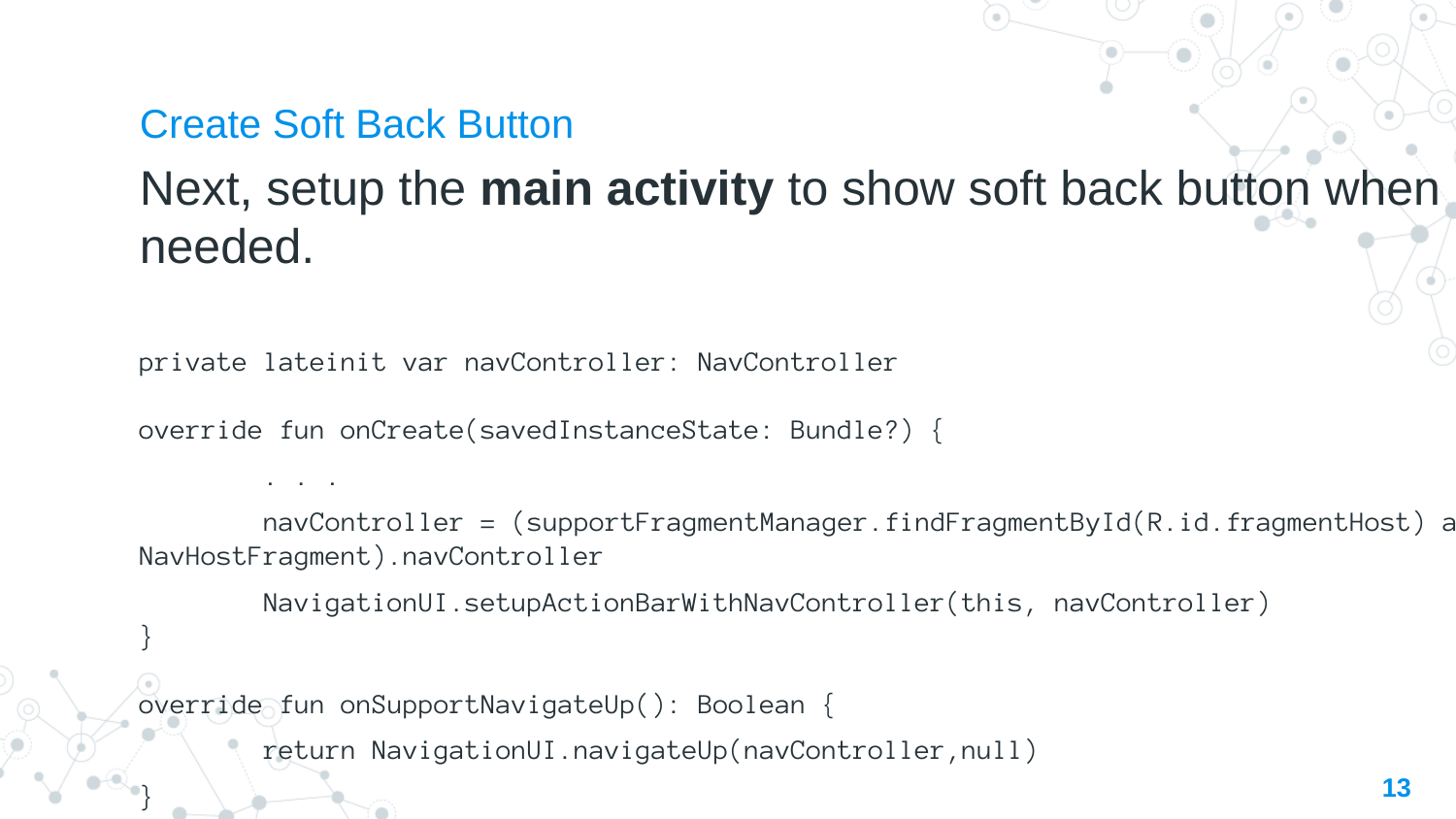

# Create Soft Back Button
Next, setup the main activity to show soft back button when needed.
private lateinit var navController: NavController
override fun onCreate(savedInstanceState: Bundle?) {
        . . .
        navController = (supportFragmentManager.findFragmentById(R.id.fragmentHost) as NavHostFragment).navController
        NavigationUI.setupActionBarWithNavController(this, navController)
}
override fun onSupportNavigateUp(): Boolean {
        return NavigationUI.navigateUp(navController,null)
}

13